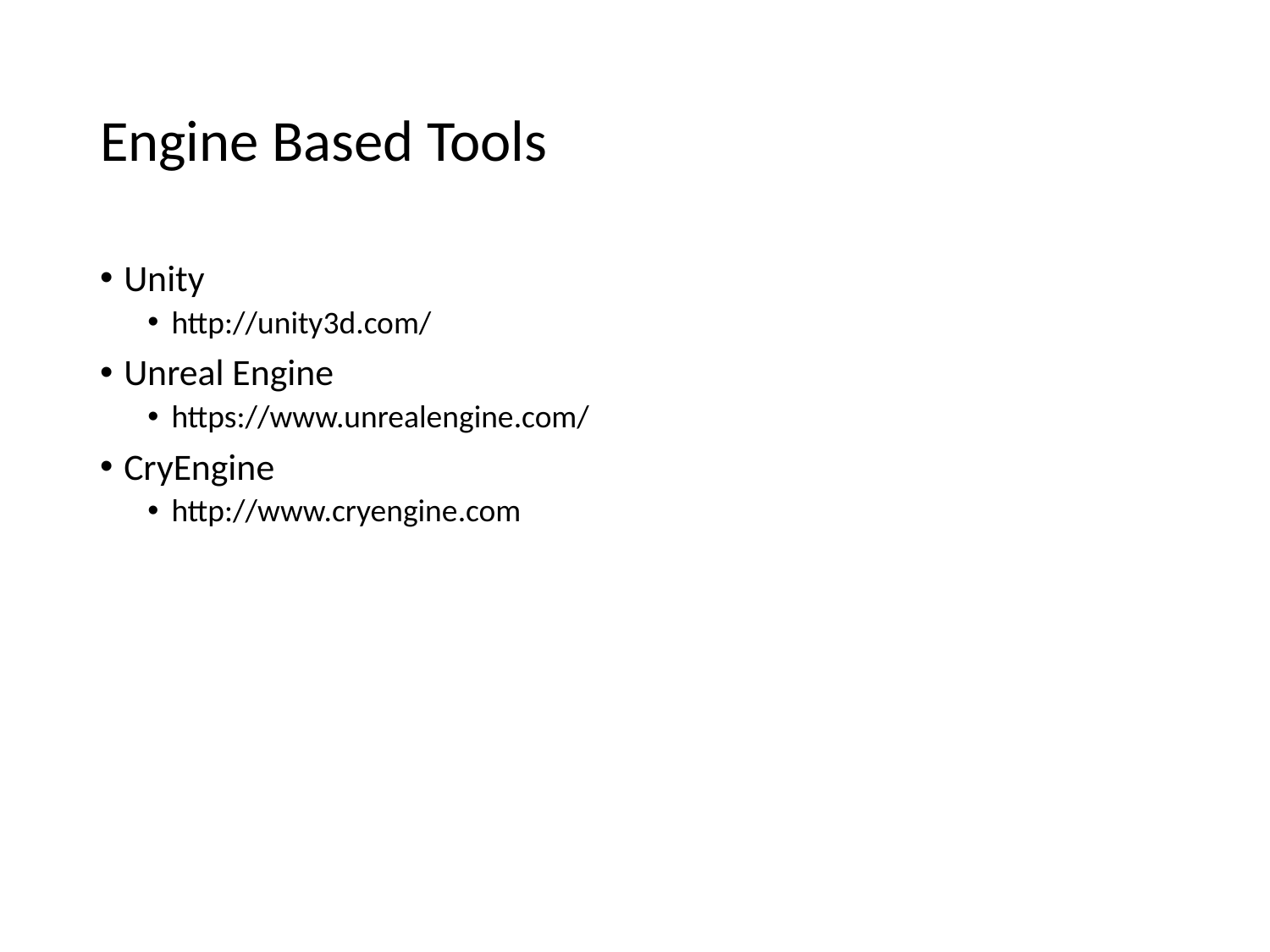

# Engine Based Tools
Unity
http://unity3d.com/
Unreal Engine
https://www.unrealengine.com/
CryEngine
http://www.cryengine.com